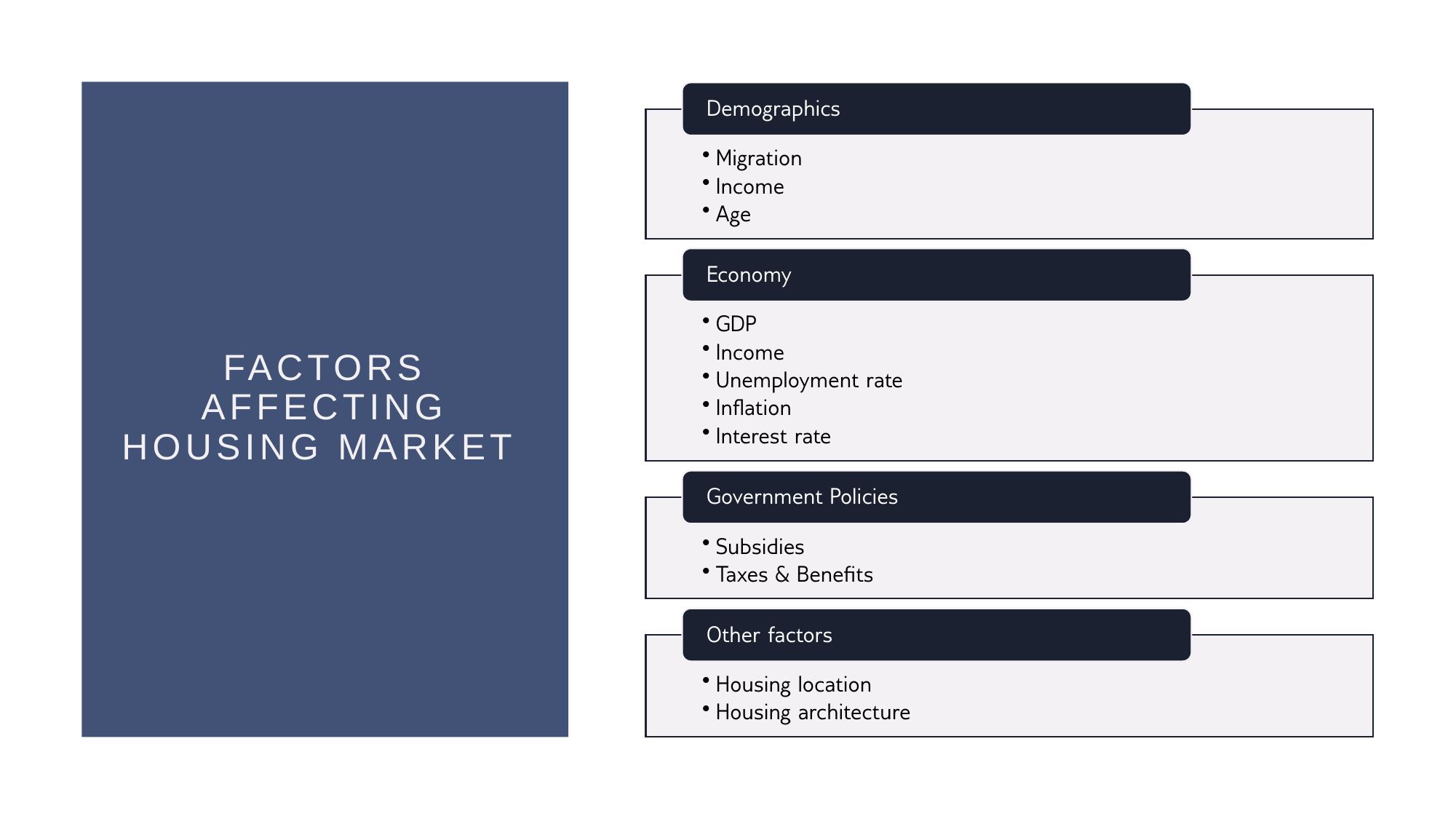

Migration
Income
Age
Demographics
GDP
Income
Unemployment rate
Inflation
Interest rate
Economy
Subsidies
Taxes & Benefits
Government Policies
Housing location
Housing architecture
Other factors
# Factors affecting housing market